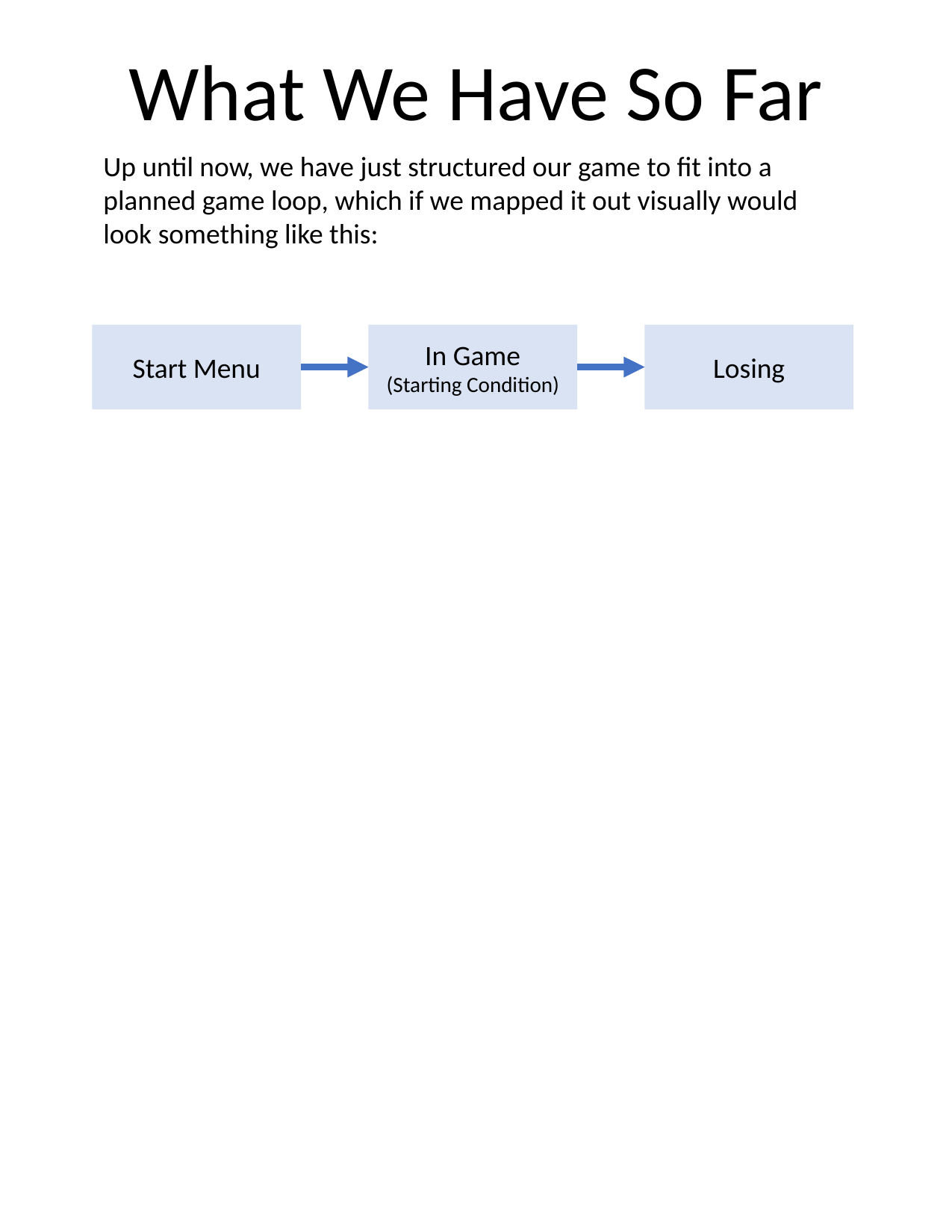

# What We Have So Far
Up until now, we have just structured our game to fit into a planned game loop, which if we mapped it out visually would look something like this:
Start Menu
In Game
(Starting Condition)
Losing